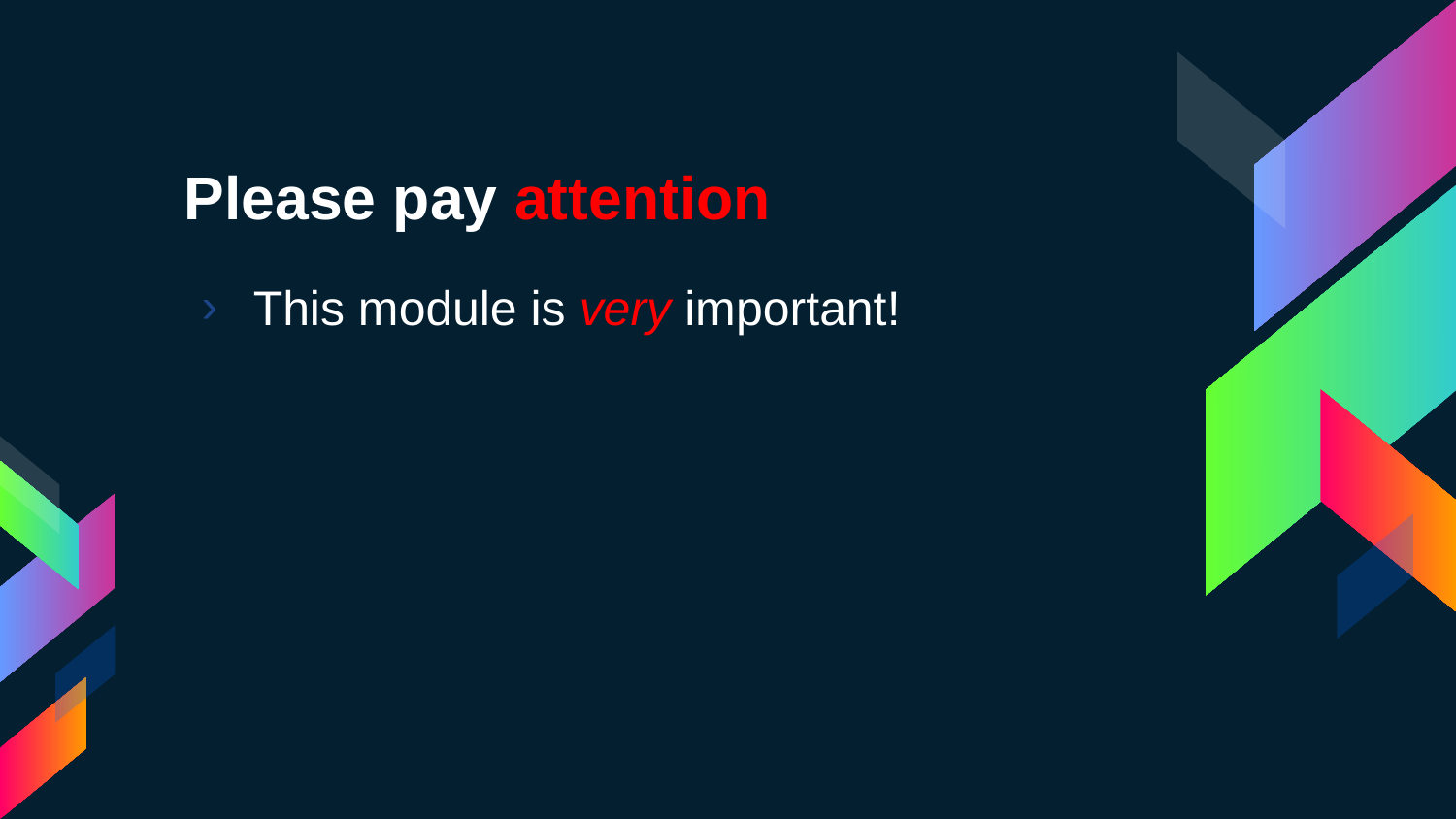

# Please pay attention
This module is very important!